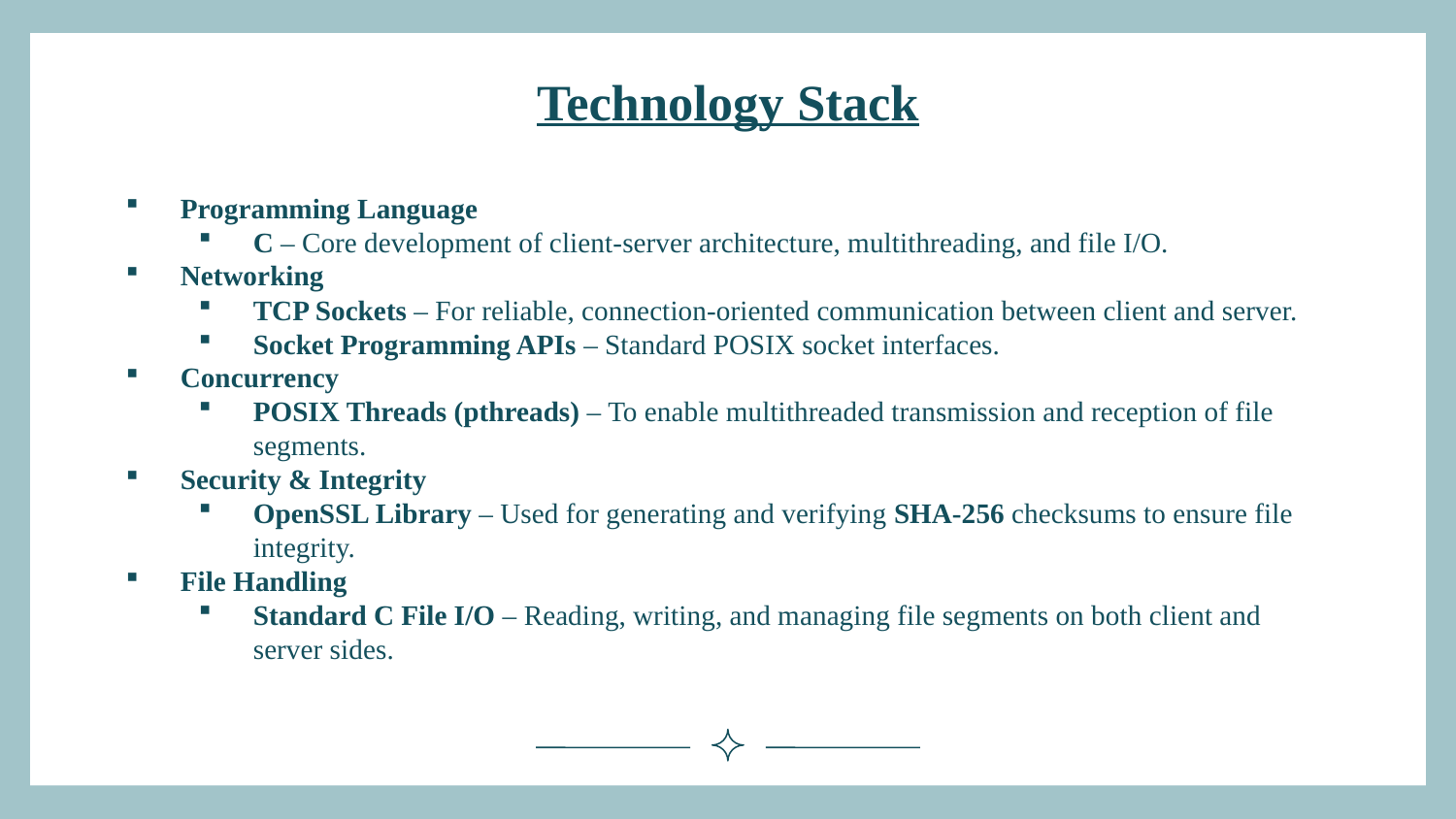

# Technology Stack
Programming Language
C – Core development of client-server architecture, multithreading, and file I/O.
Networking
TCP Sockets – For reliable, connection-oriented communication between client and server.
Socket Programming APIs – Standard POSIX socket interfaces.
Concurrency
POSIX Threads (pthreads) – To enable multithreaded transmission and reception of file segments.
Security & Integrity
OpenSSL Library – Used for generating and verifying SHA-256 checksums to ensure file integrity.
File Handling
Standard C File I/O – Reading, writing, and managing file segments on both client and server sides.